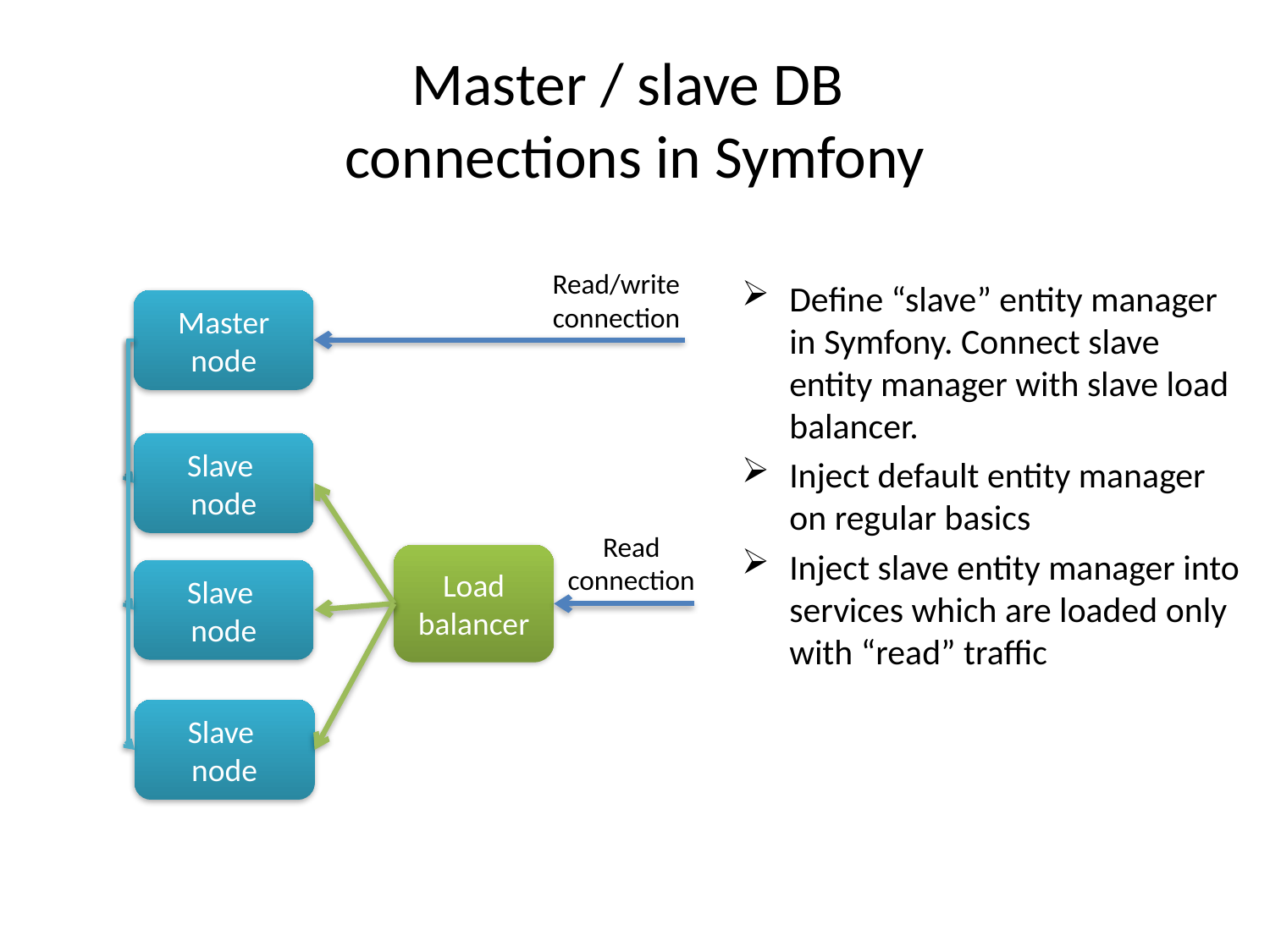

# Master / slave DB connections in Symfony
Read/write connection
Define “slave” entity manager in Symfony. Connect slave entity manager with slave load balancer.
Inject default entity manager on regular basics
Inject slave entity manager into services which are loaded only with “read” traffic
Master node
Slave  node
Read connection
Load balancer
Slave
node
Slave  node